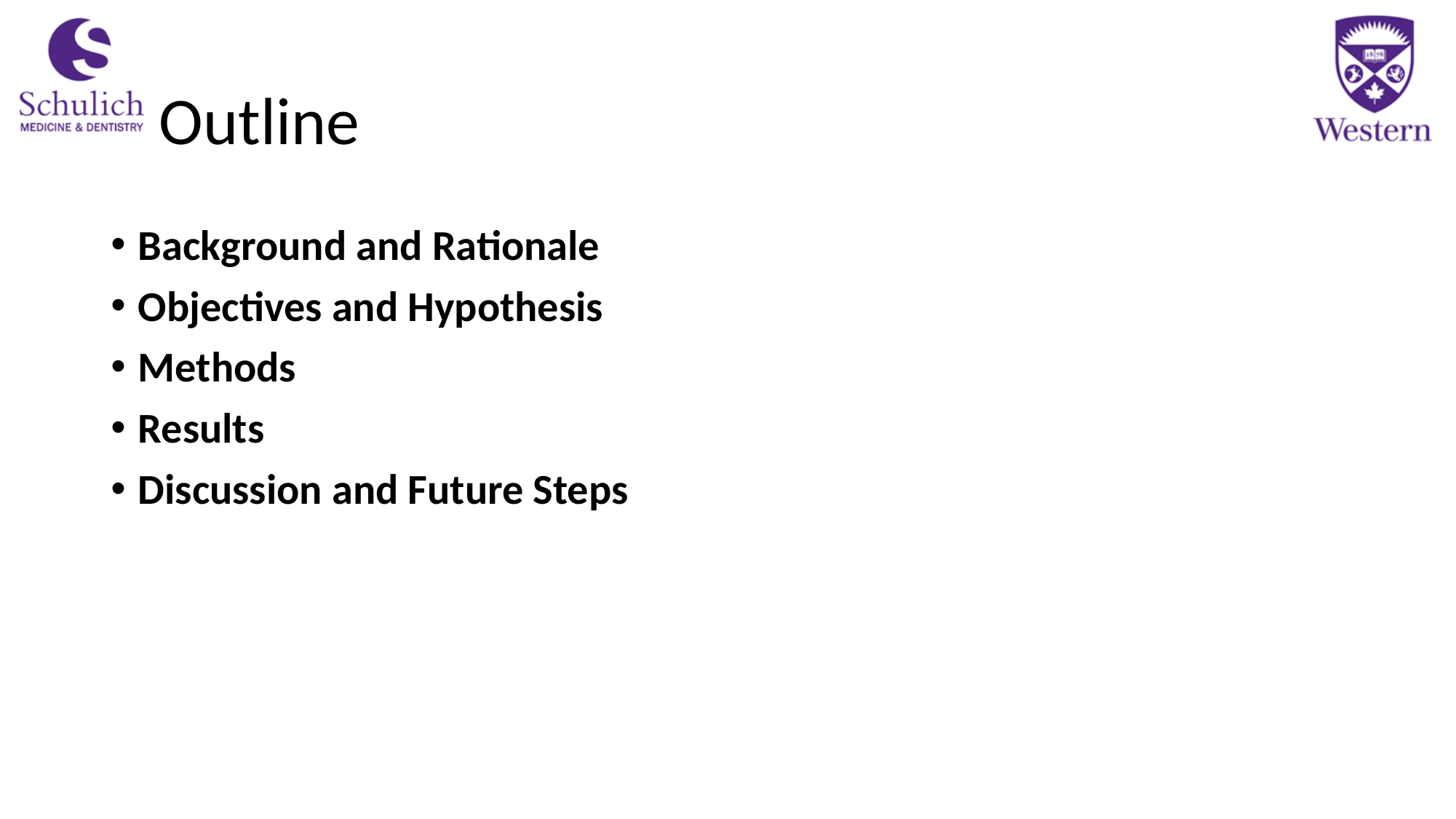

# Outline
Background and Rationale
Objectives and Hypothesis
Methods
Results
Discussion and Future Steps